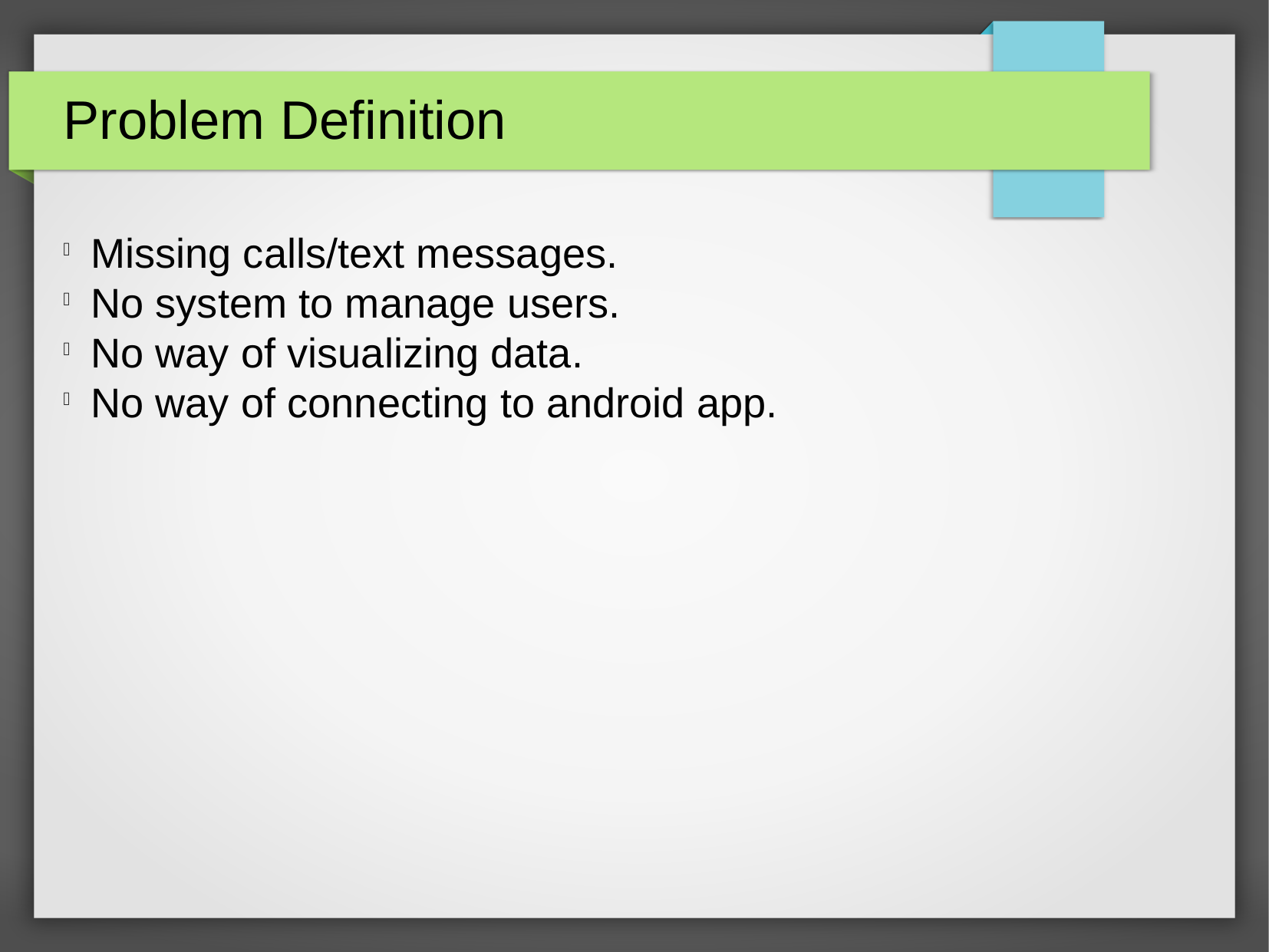

Problem Definition
Missing calls/text messages.
No system to manage users.
No way of visualizing data.
No way of connecting to android app.